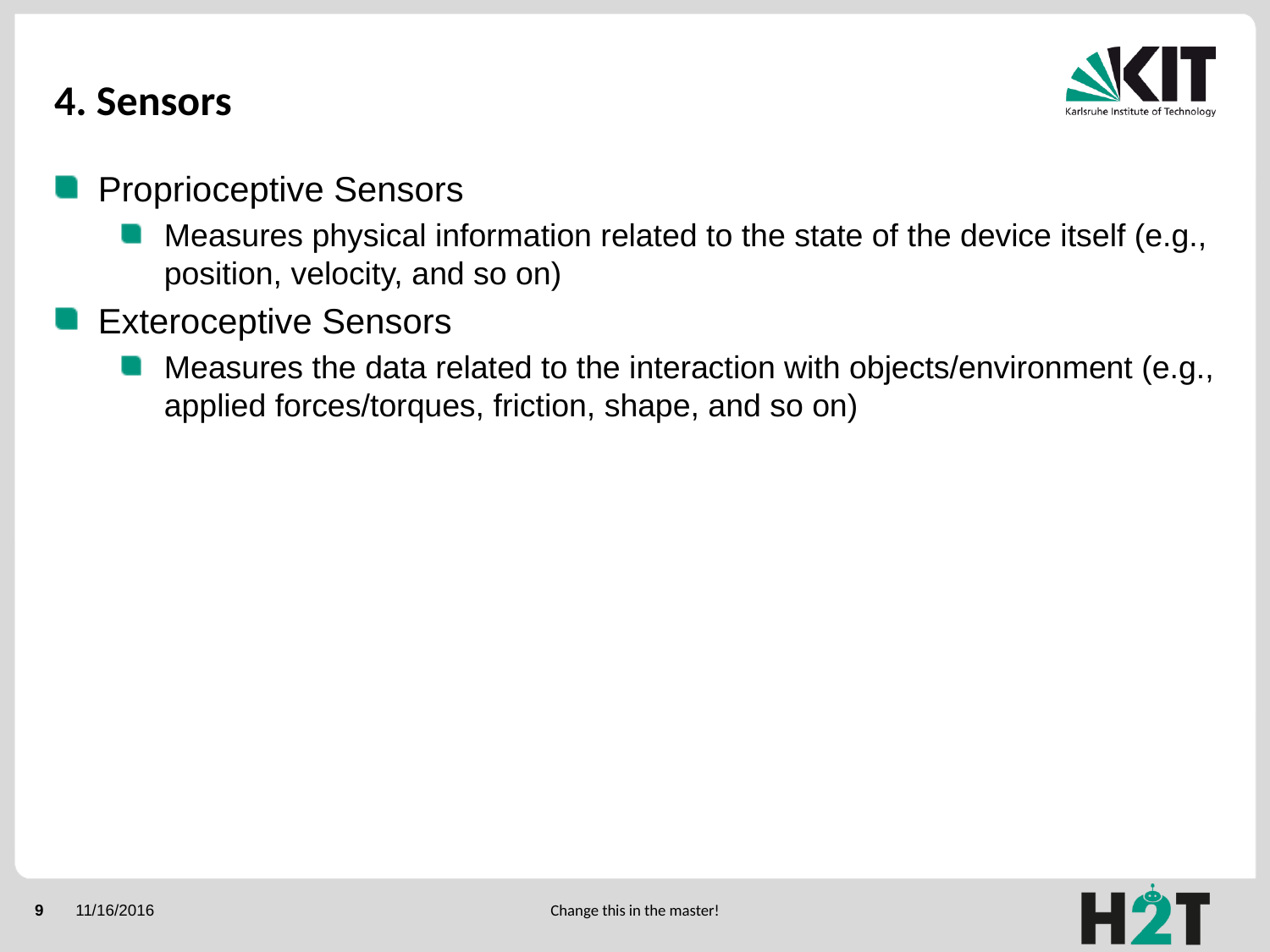

# 4. Sensors
Proprioceptive Sensors
Measures physical information related to the state of the device itself (e.g., position, velocity, and so on)
Exteroceptive Sensors
Measures the data related to the interaction with objects/environment (e.g., applied forces/torques, friction, shape, and so on)